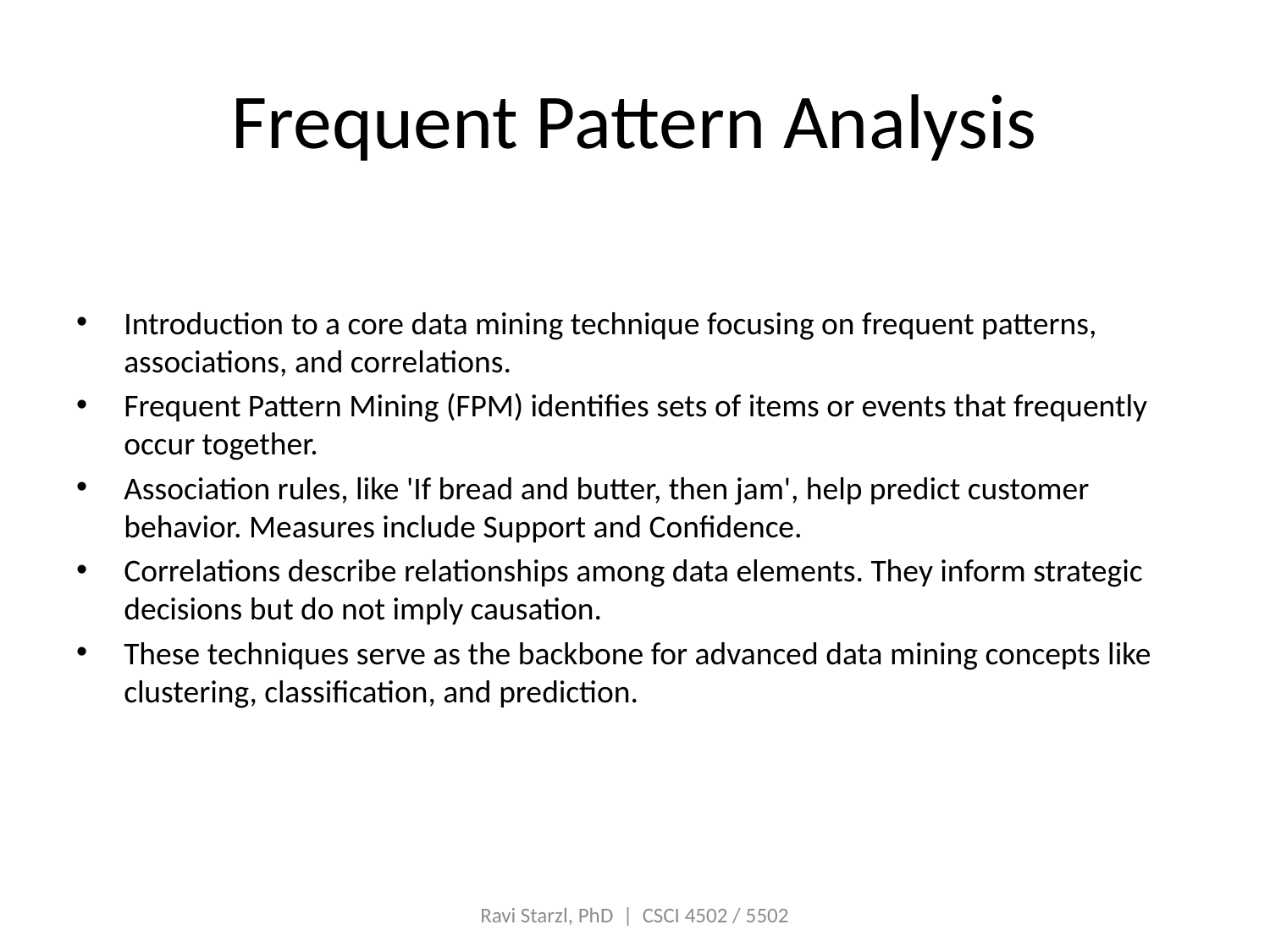

# Frequent Pattern Analysis

Introduction to a core data mining technique focusing on frequent patterns, associations, and correlations.
Frequent Pattern Mining (FPM) identifies sets of items or events that frequently occur together.
Association rules, like 'If bread and butter, then jam', help predict customer behavior. Measures include Support and Confidence.
Correlations describe relationships among data elements. They inform strategic decisions but do not imply causation.
These techniques serve as the backbone for advanced data mining concepts like clustering, classification, and prediction.
Ravi Starzl, PhD  |  CSCI 4502 / 5502